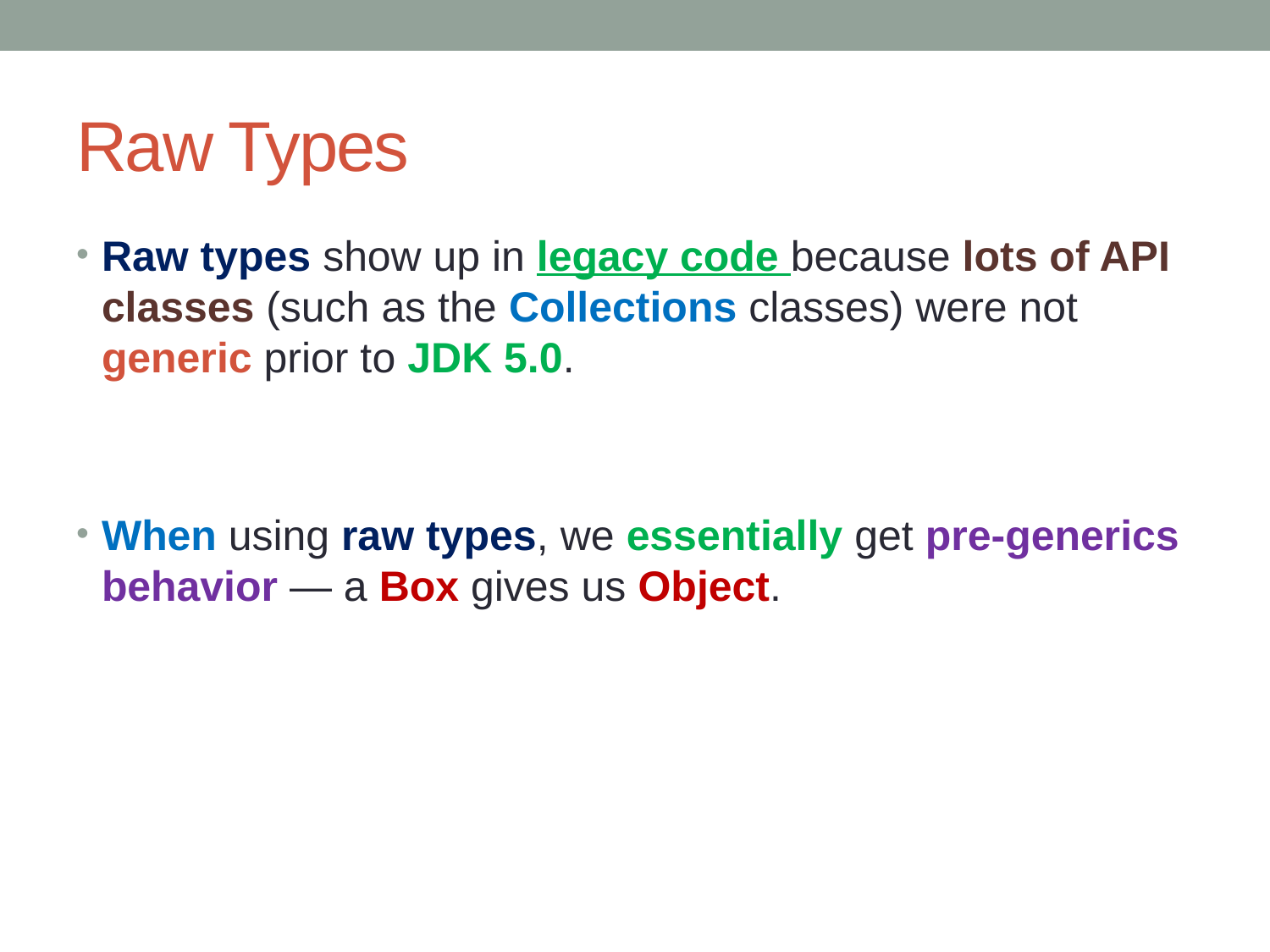

# Raw Types
Raw types show up in legacy code because lots of API classes (such as the Collections classes) were not generic prior to JDK 5.0.

When using raw types, we essentially get pre-generics behavior — a Box gives us Object.